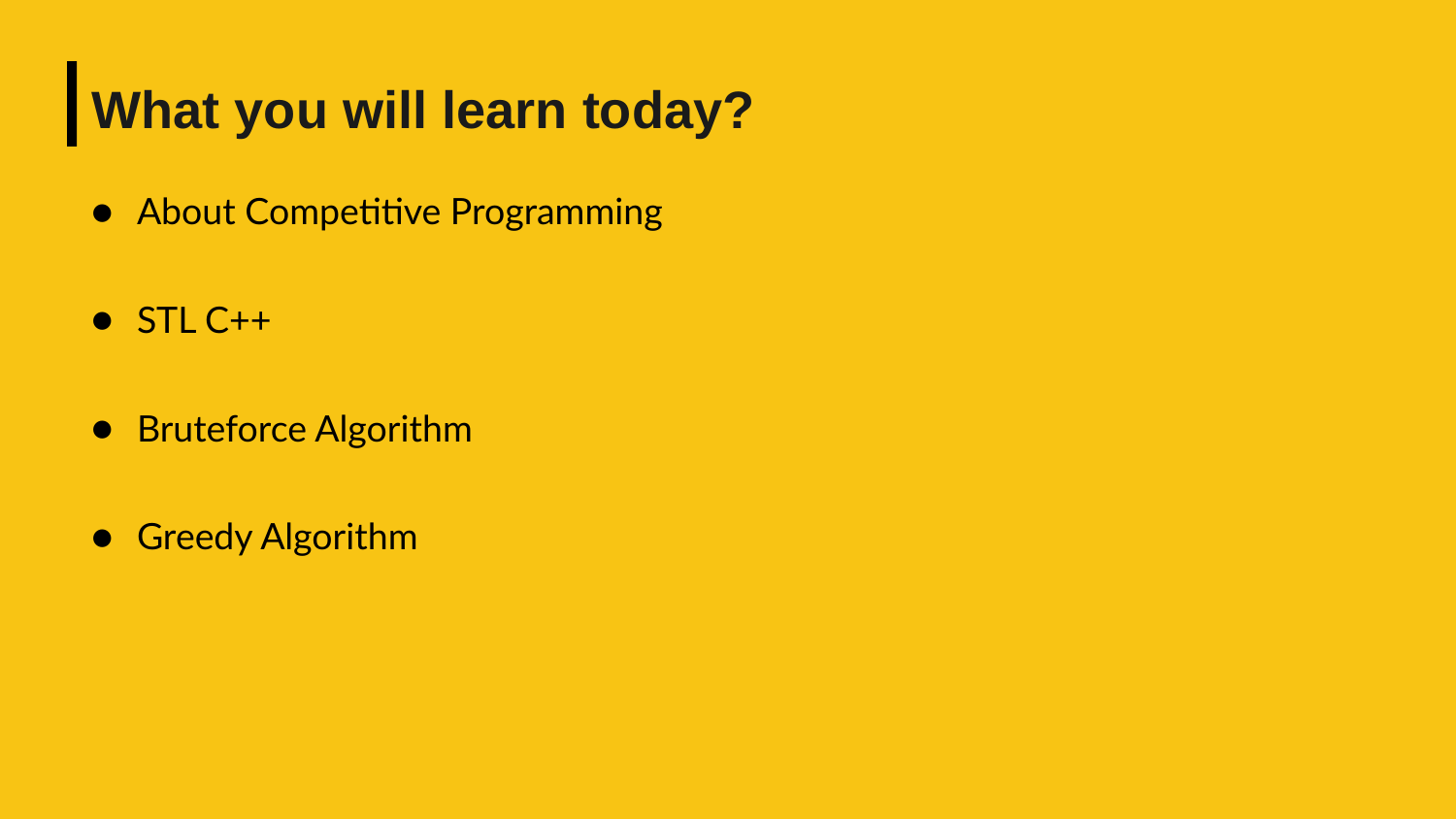

# What you will learn today?
About Competitive Programming
STL C++
Bruteforce Algorithm
Greedy Algorithm